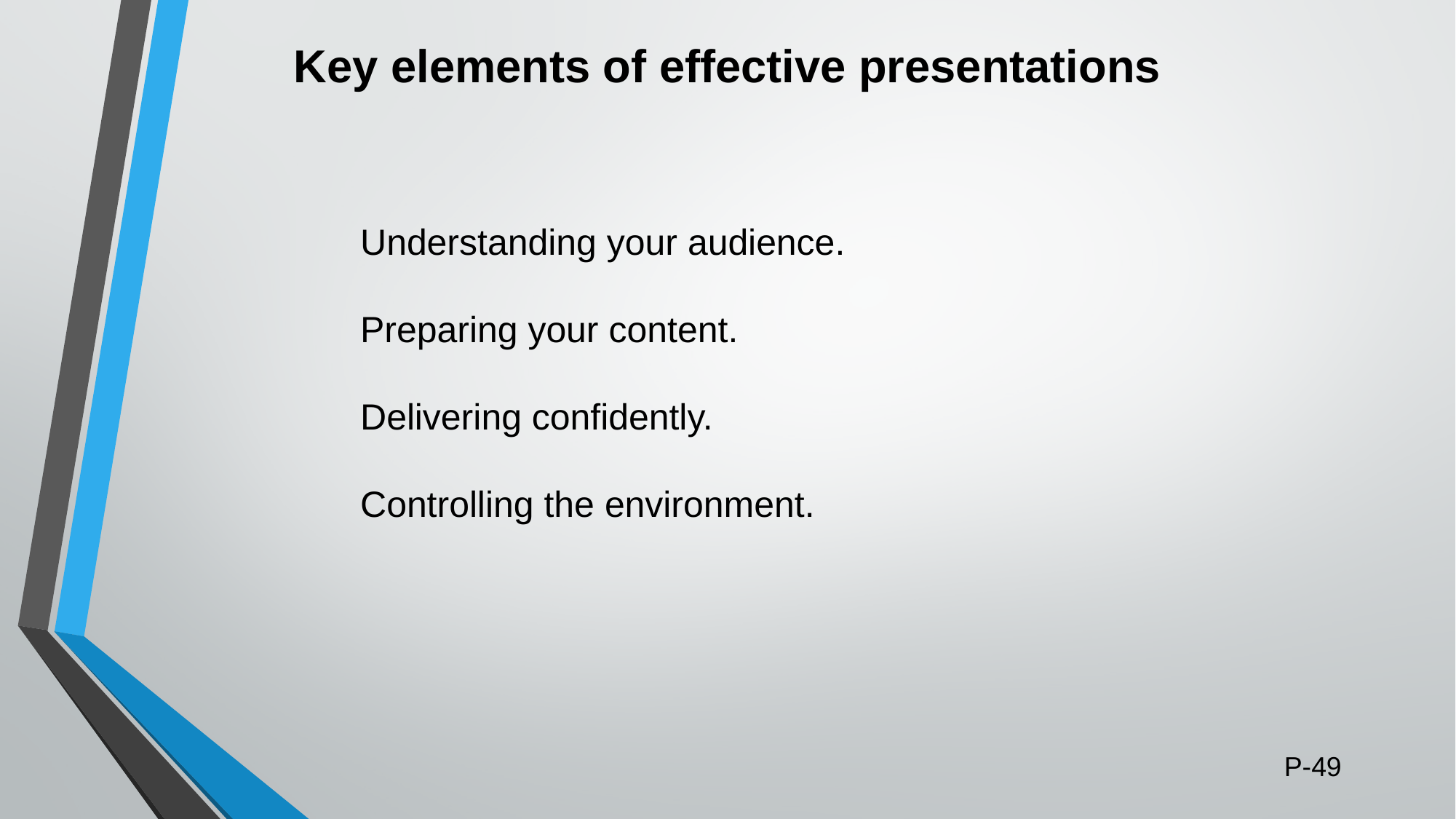

# Key elements of effective presentations
Understanding your audience.

Preparing your content.

Delivering confidently.

Controlling the environment.
P-49